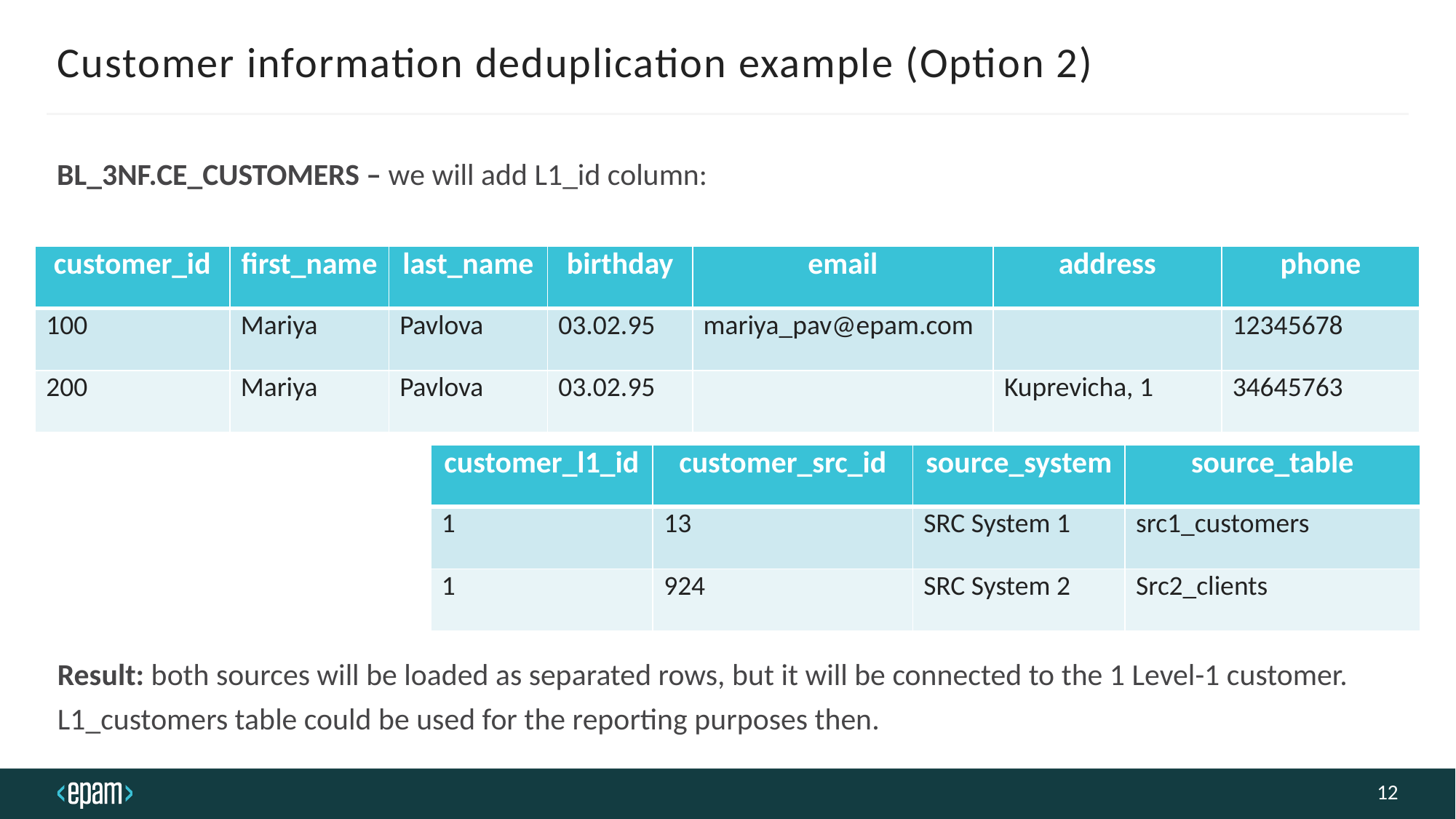

# Customer information deduplication example (Option 2)
BL_3NF.CE_CUSTOMERS – we will add L1_id column:
| customer\_id | first\_name | last\_name | birthday | email | address | phone |
| --- | --- | --- | --- | --- | --- | --- |
| 100 | Mariya | Pavlova | 03.02.95 | mariya\_pav@epam.com |  | 12345678 |
| 200 | Mariya | Pavlova | 03.02.95 |  | Kuprevicha, 1 | 34645763 |
| customer\_l1\_id | customer\_src\_id | source\_system | source\_table |
| --- | --- | --- | --- |
| 1 | 13 | SRC System 1 | src1\_customers |
| 1 | 924 | SRC System 2 | Src2\_clients |
Result: both sources will be loaded as separated rows, but it will be connected to the 1 Level-1 customer.
L1_customers table could be used for the reporting purposes then.
12